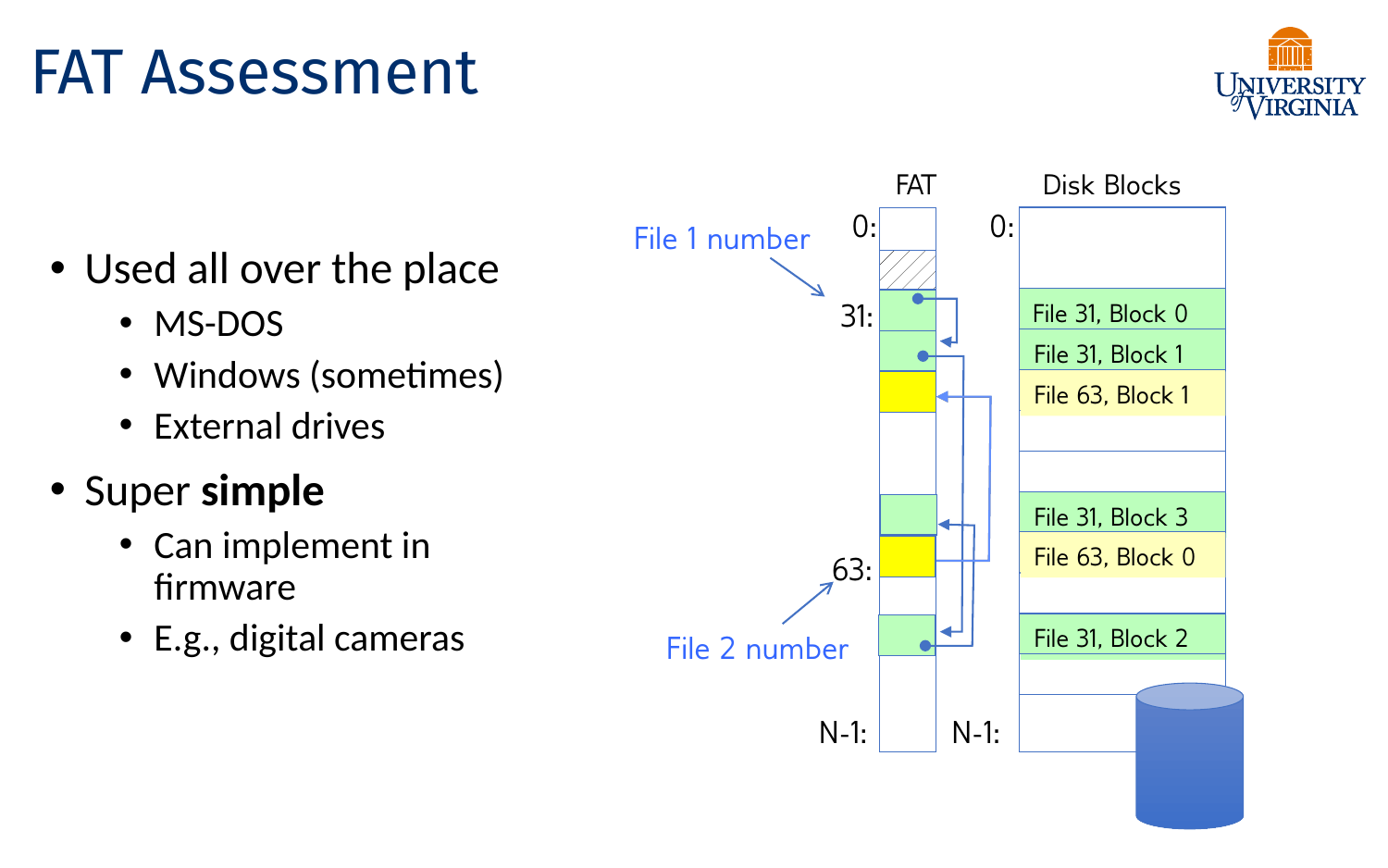

# FAT Assessment

FAT
Disk Blocks

Used all over the place
MS-DOS
Windows (sometimes)
External drives
Super simple
Can implement in firmware
E.g., digital cameras
0:
0:

File 1 number
31:

File 31, Block 0

File 31, Block 1

File 63, Block 1

File 31, Block 3

File 63, Block 0

63:

File 2 number

File 31, Block 2

N-1:
N-1: